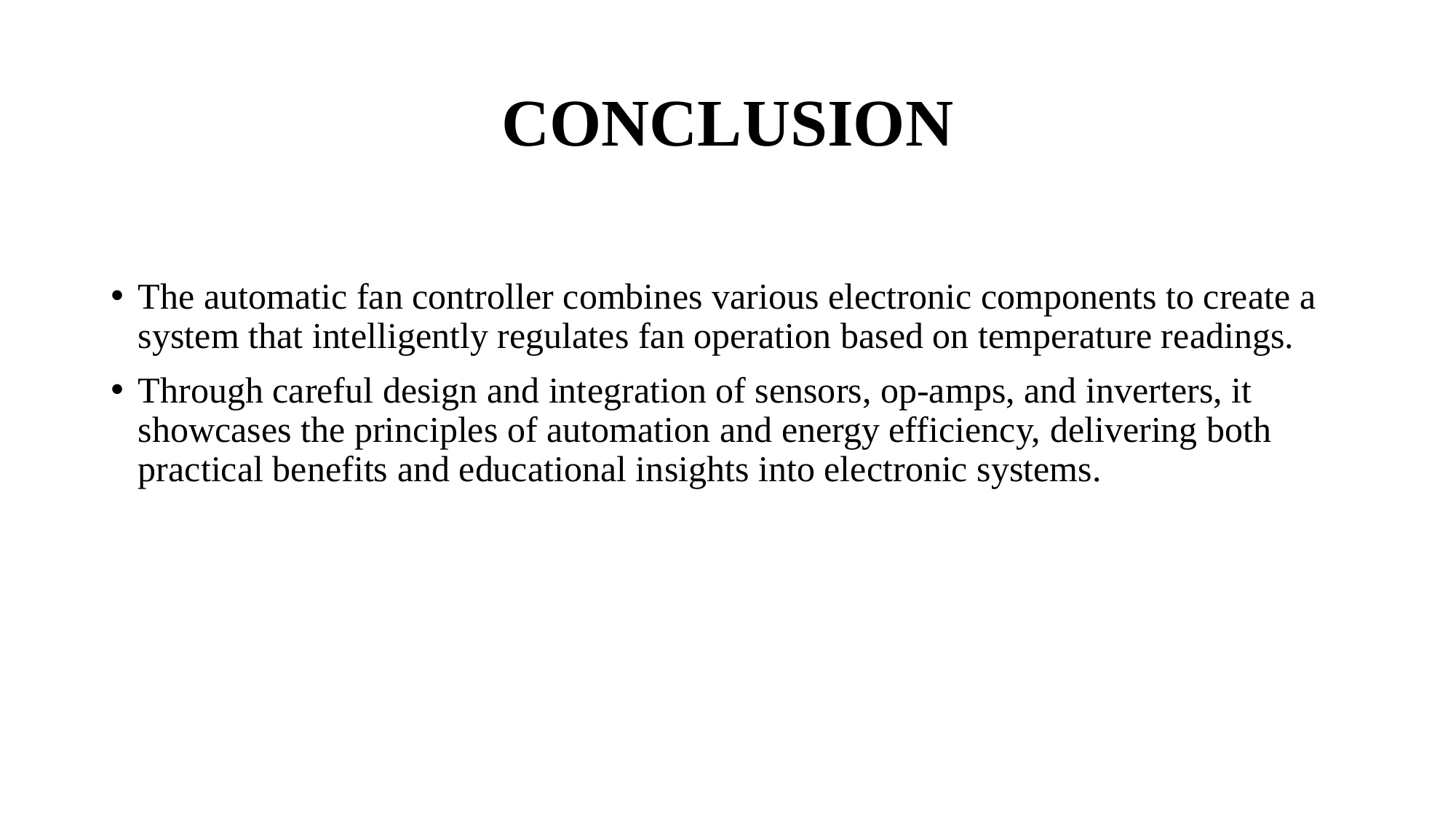

# CONCLUSION
The automatic fan controller combines various electronic components to create a system that intelligently regulates fan operation based on temperature readings.
Through careful design and integration of sensors, op-amps, and inverters, it showcases the principles of automation and energy efficiency, delivering both practical benefits and educational insights into electronic systems.